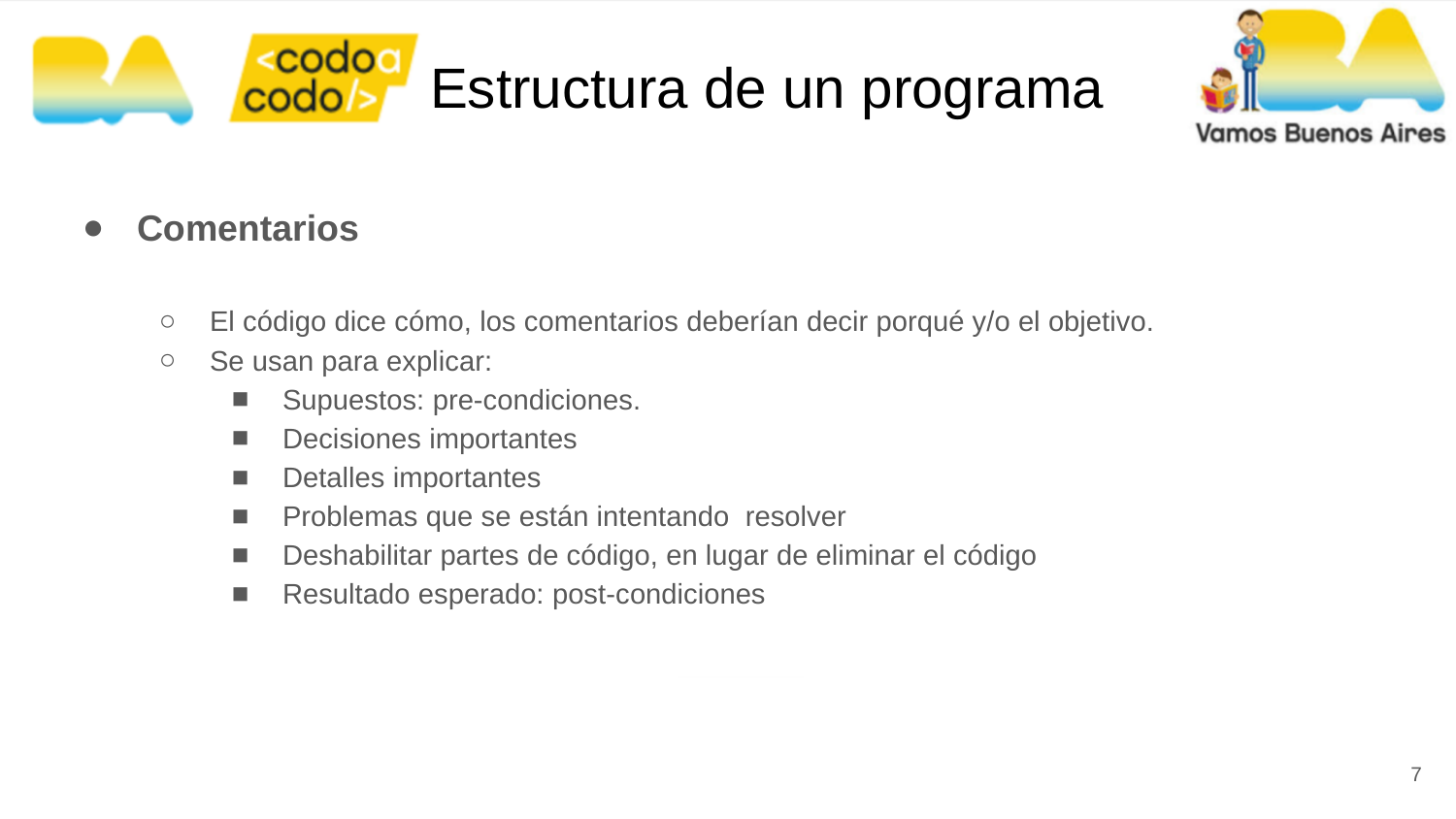

# Estructura de un programa
Comentarios

El código dice cómo, los comentarios deberían decir porqué y/o el objetivo.
Se usan para explicar:
Supuestos: pre-condiciones.
Decisiones importantes
Detalles importantes
Problemas que se están intentando  resolver
Deshabilitar partes de código, en lugar de eliminar el código
Resultado esperado: post-condiciones
7